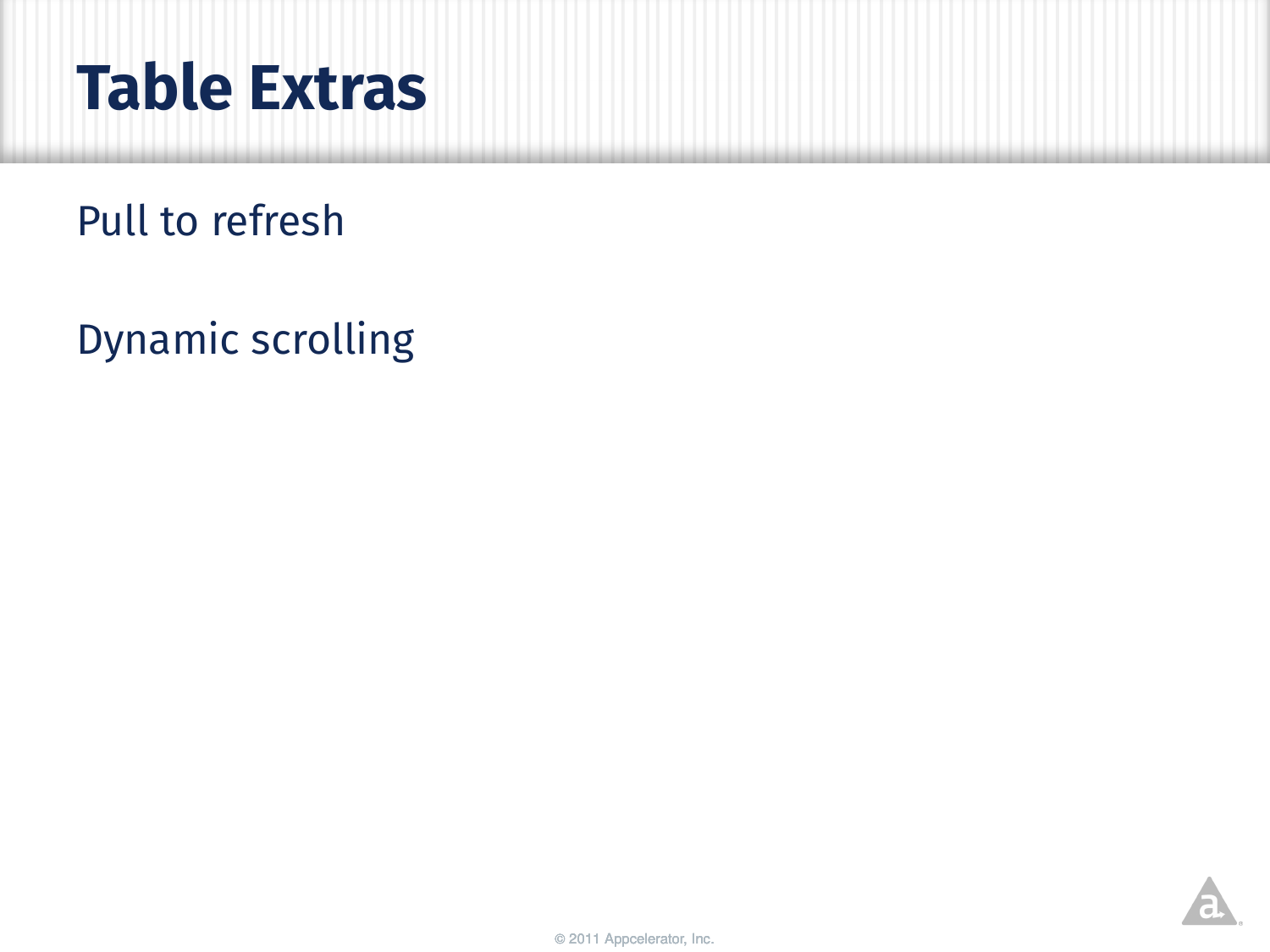

# Table Extras
Pull to refresh

Dynamic scrolling